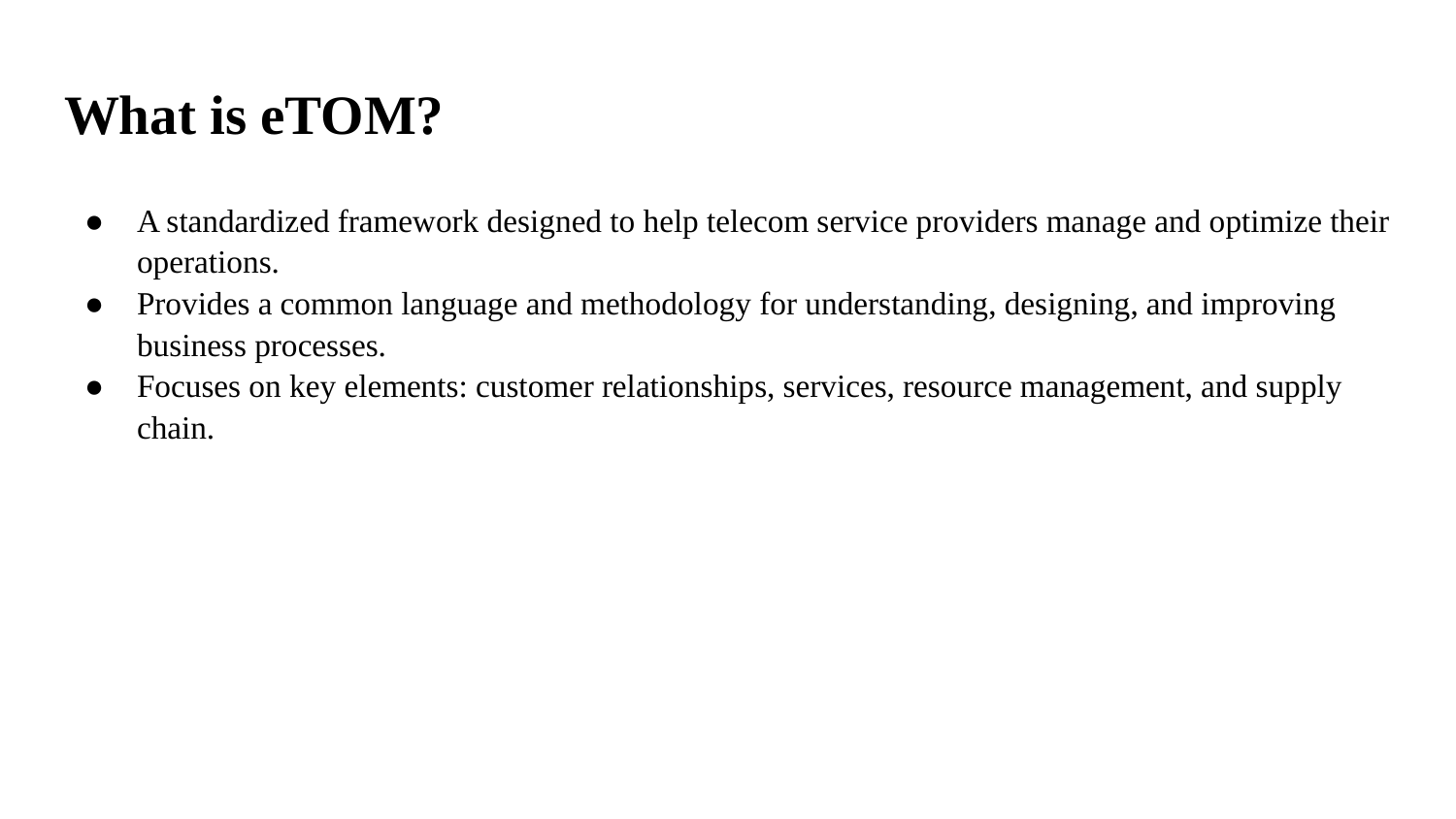

# What is eTOM?
A standardized framework designed to help telecom service providers manage and optimize their operations.
Provides a common language and methodology for understanding, designing, and improving business processes.
Focuses on key elements: customer relationships, services, resource management, and supply chain.